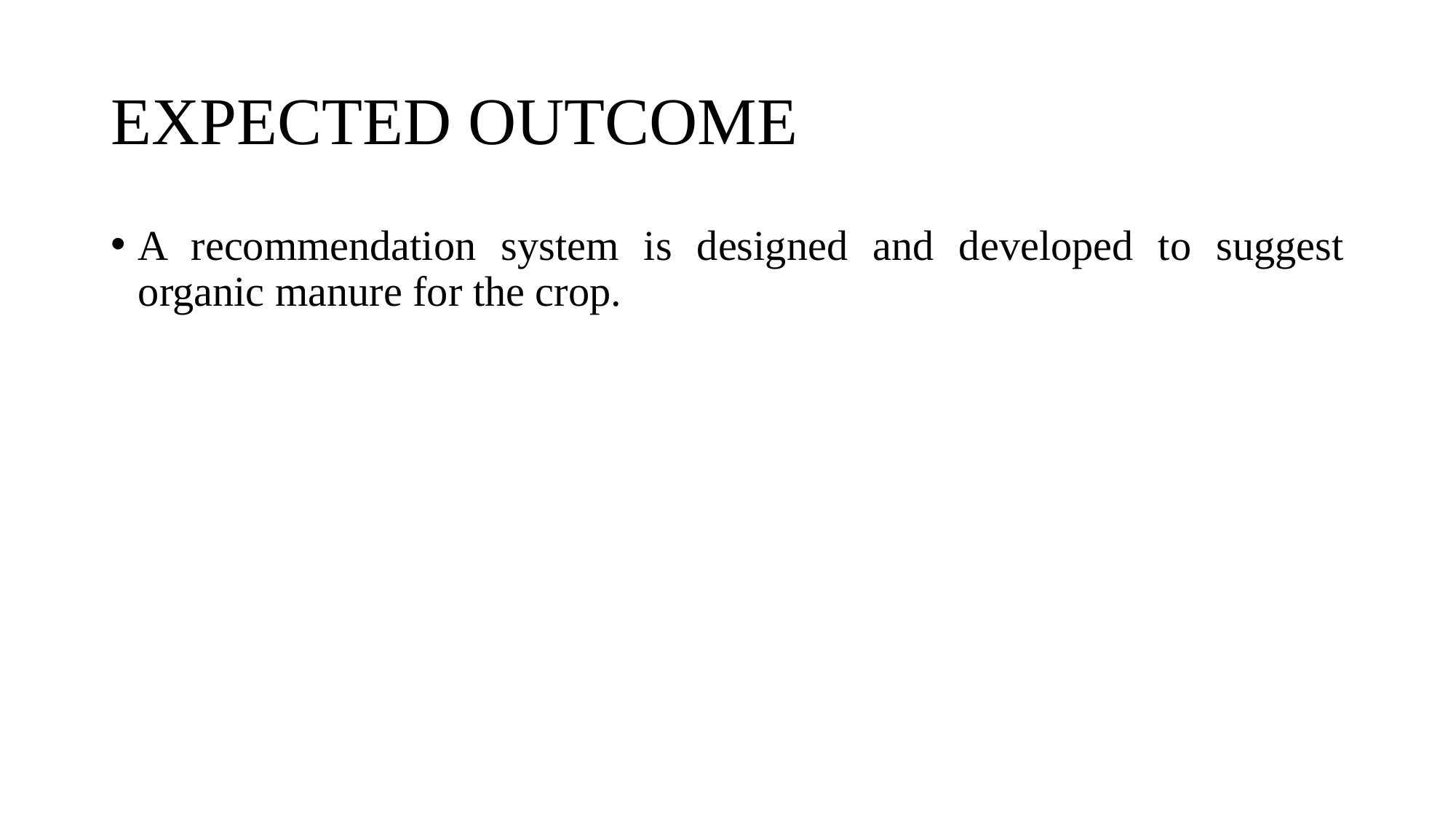

# EXPECTED OUTCOME
A recommendation system is designed and developed to suggest organic manure for the crop.